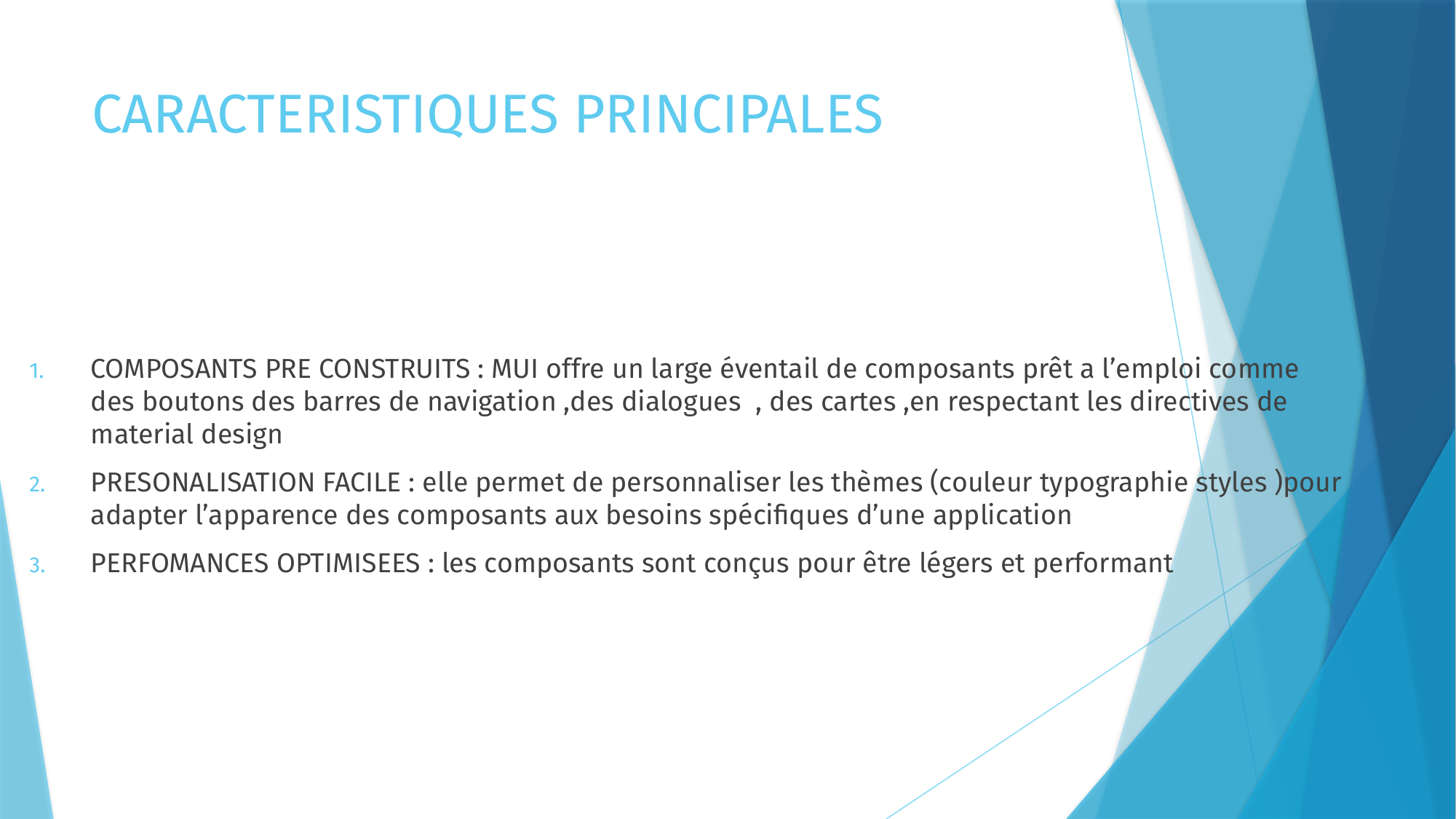

# CARACTERISTIQUES PRINCIPALES

COMPOSANTS PRE CONSTRUITS : MUI offre un large éventail de composants prêt a l’emploi comme des boutons des barres de navigation ,des dialogues  , des cartes ,en respectant les directives de material design
PRESONALISATION FACILE : elle permet de personnaliser les thèmes (couleur typographie styles )pour adapter l’apparence des composants aux besoins spécifiques d’une application
PERFOMANCES OPTIMISEES : les composants sont conçus pour être légers et performant